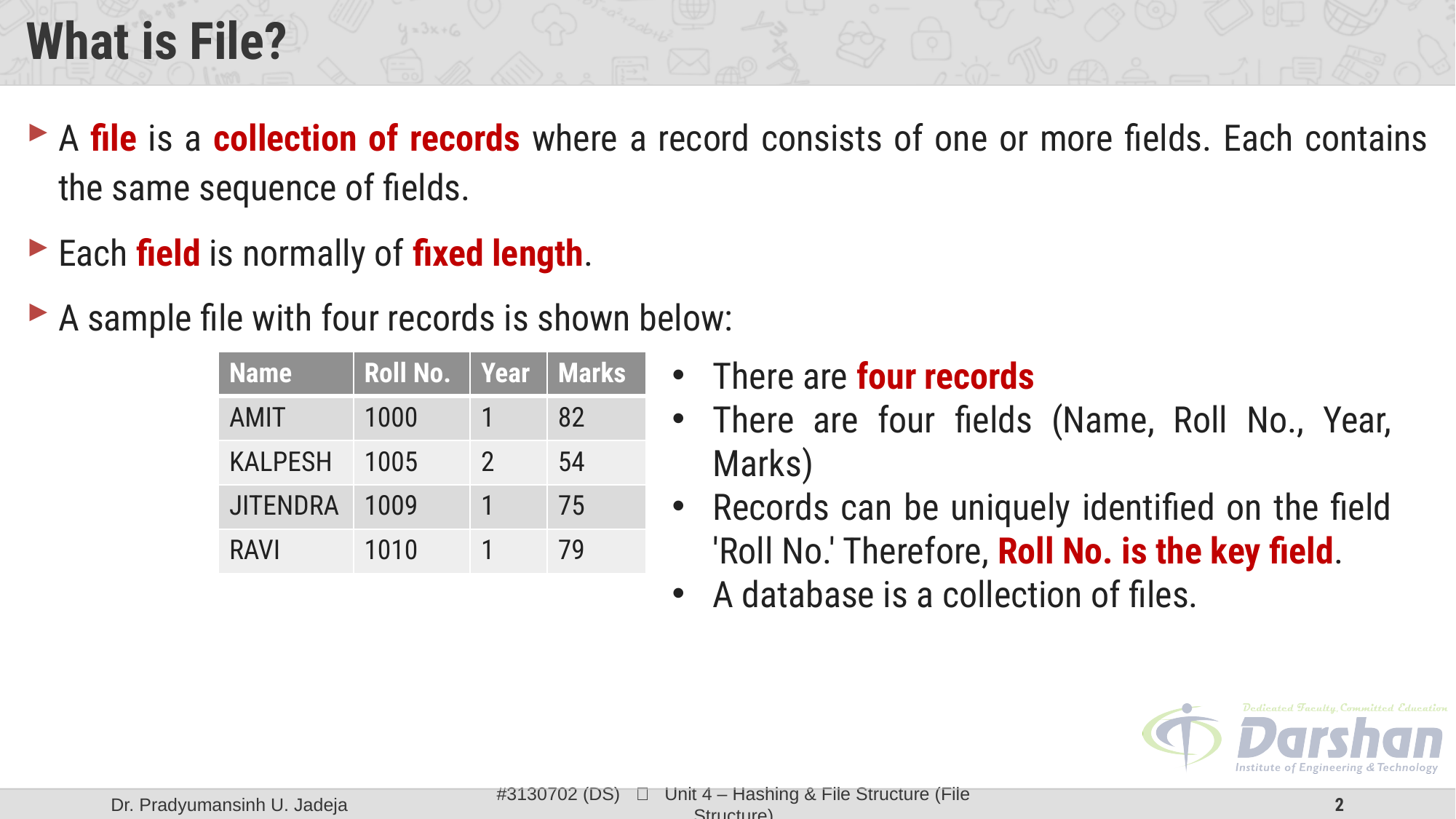

# What is File?
A file is a collection of records where a record consists of one or more fields. Each contains the same sequence of fields.
Each field is normally of fixed length.
A sample file with four records is shown below:
There are four records
There are four fields (Name, Roll No., Year, Marks)
Records can be uniquely identified on the field 'Roll No.' Therefore, Roll No. is the key field.
A database is a collection of files.
| Name | Roll No. | Year | Marks |
| --- | --- | --- | --- |
| AMIT | 1000 | 1 | 82 |
| KALPESH | 1005 | 2 | 54 |
| JITENDRA | 1009 | 1 | 75 |
| RAVI | 1010 | 1 | 79 |